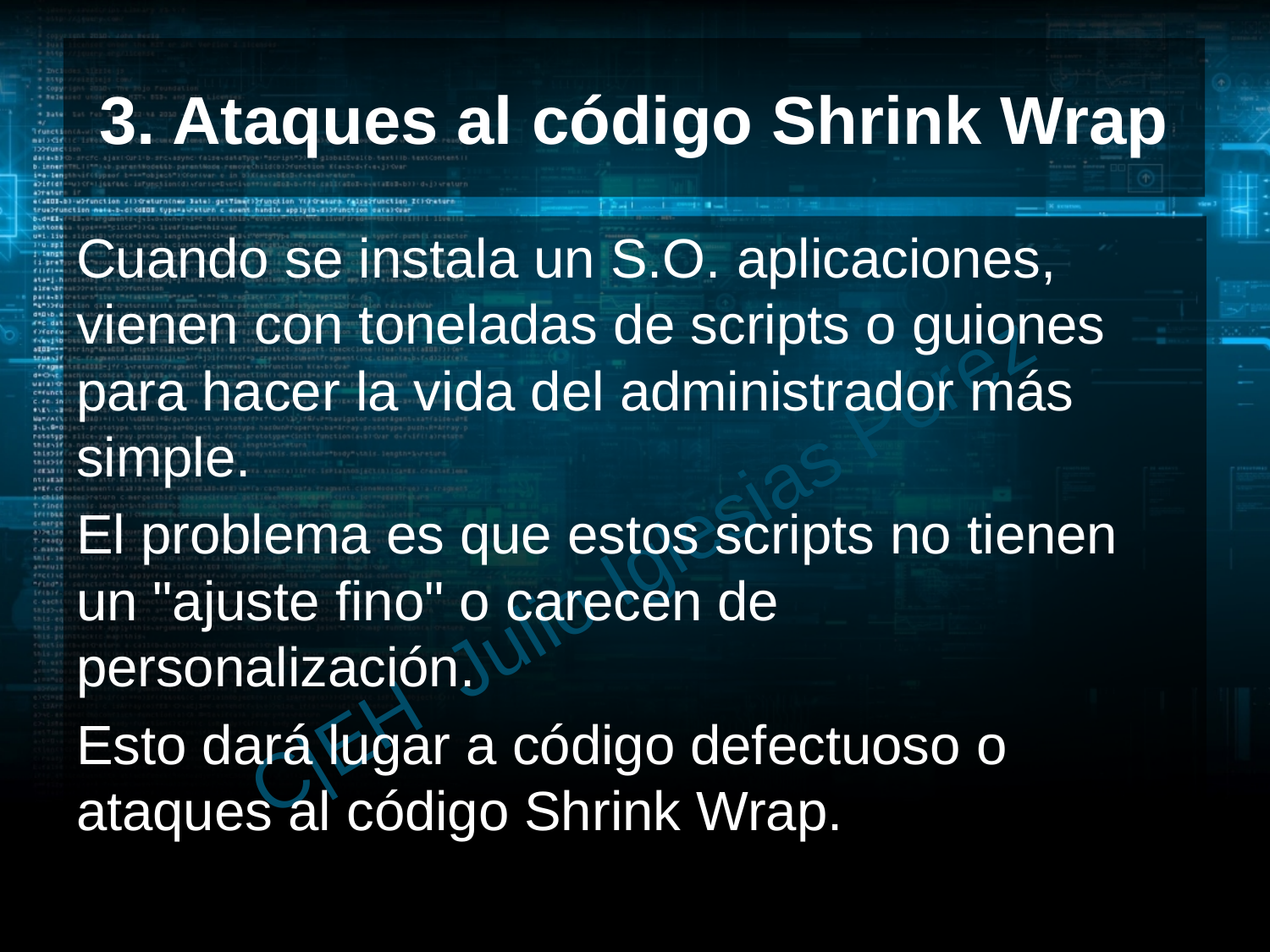

# 3. Ataques al código Shrink Wrap
Cuando se instala un S.O. aplicaciones, vienen con toneladas de scripts o guiones para hacer la vida del administrador más simple.
El problema es que estos scripts no tienen un "ajuste fino" o carecen de personalización.
Esto dará lugar a código defectuoso o ataques al código Shrink Wrap.
C|EH  Julio Iglesias Pérez